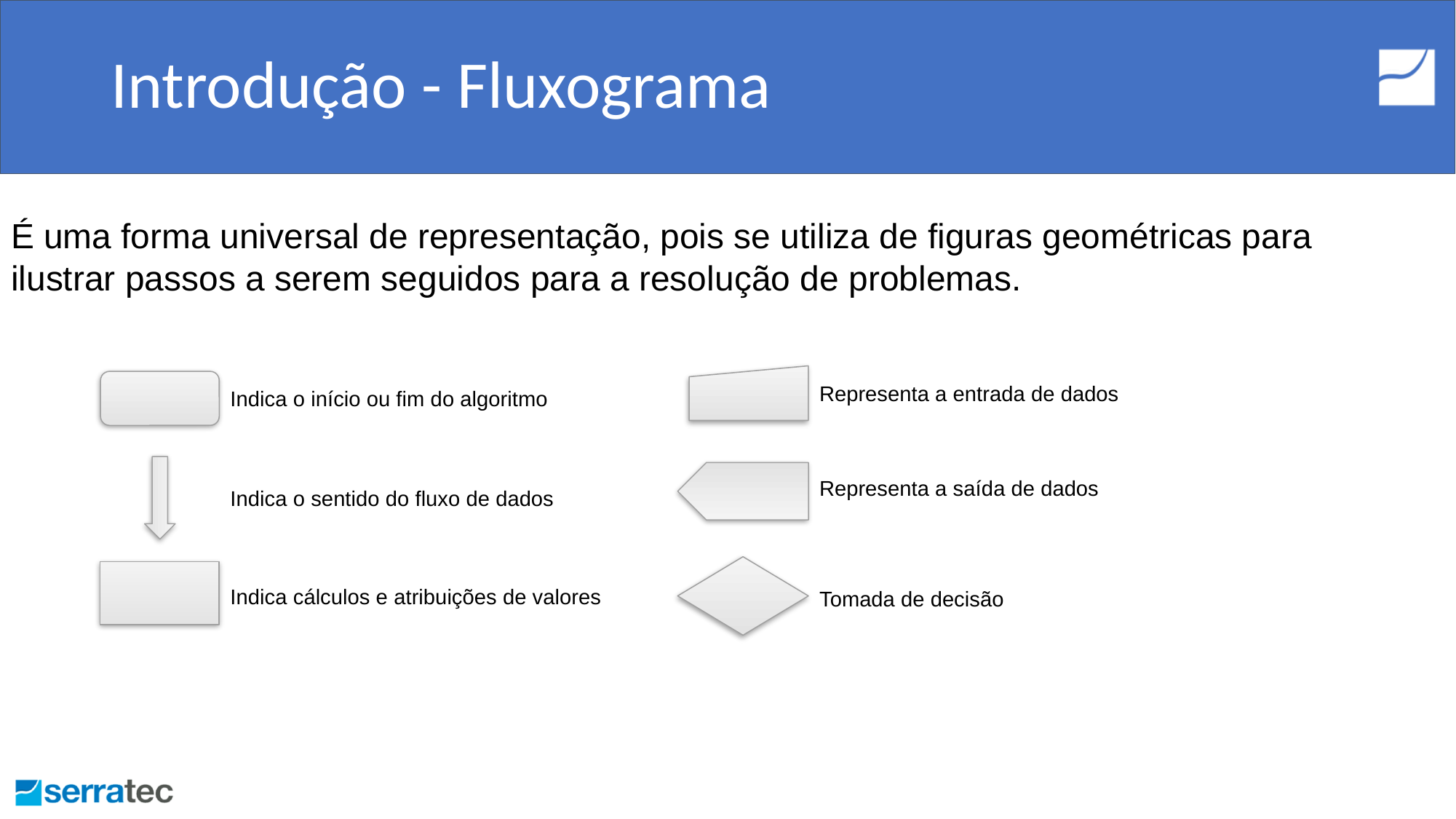

# Introdução - Fluxograma
É uma forma universal de representação, pois se utiliza de figuras geométricas para ilustrar passos a serem seguidos para a resolução de problemas.

Representa a entrada de dados
Indica o início ou fim do algoritmo

Representa a saída de dados
Indica o sentido do fluxo de dados

Indica cálculos e atribuições de valores
Tomada de decisão